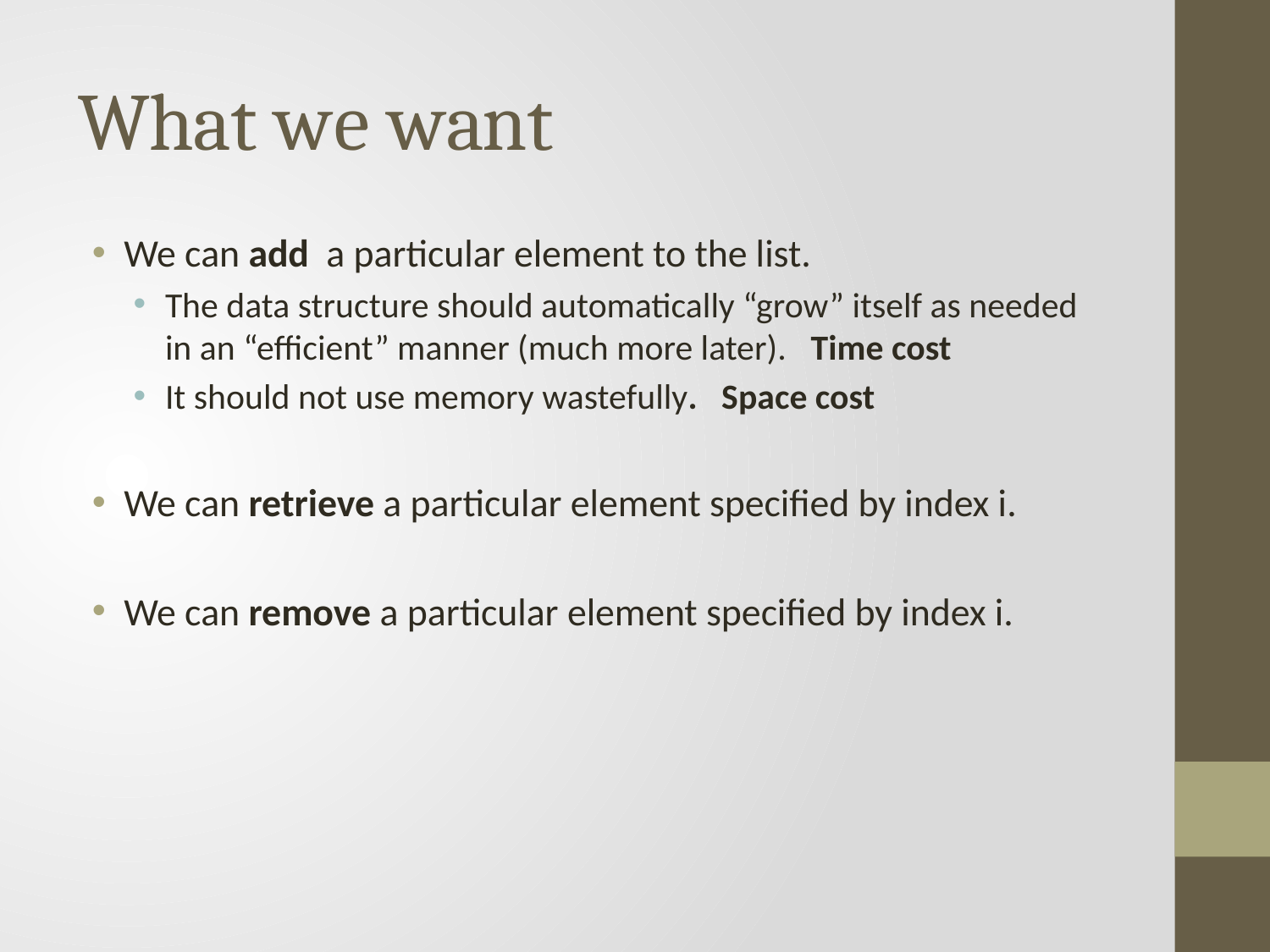

# What we want
We can add  a particular element to the list.
The data structure should automatically “grow” itself as needed in an “efficient” manner (much more later).   Time cost
It should not use memory wastefully.   Space cost

We can retrieve a particular element specified by index i.

We can remove a particular element specified by index i.